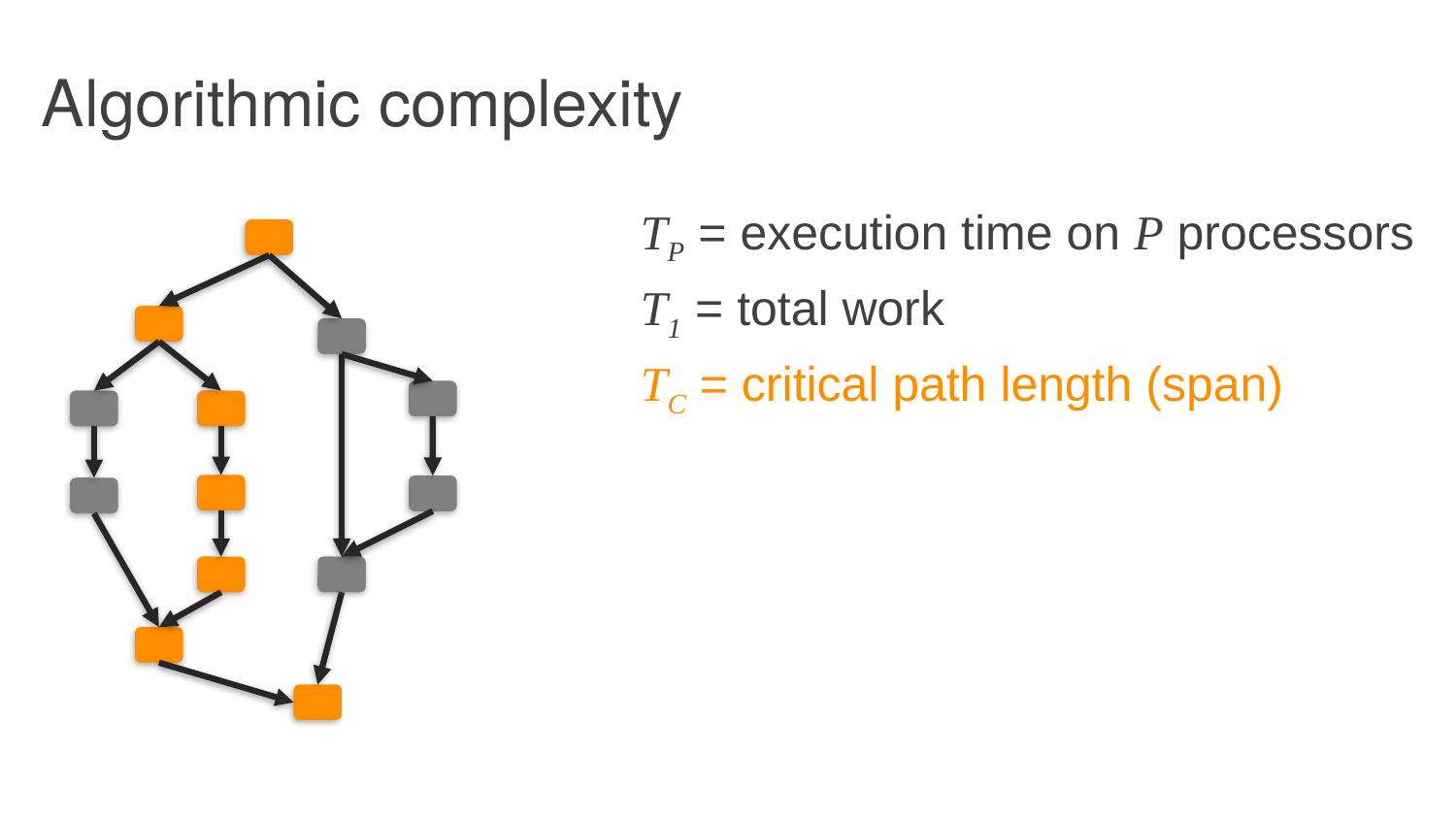

# Algorithmic complexity
TP = execution time on P processors
T1 = total work
TC = critical path length (span)